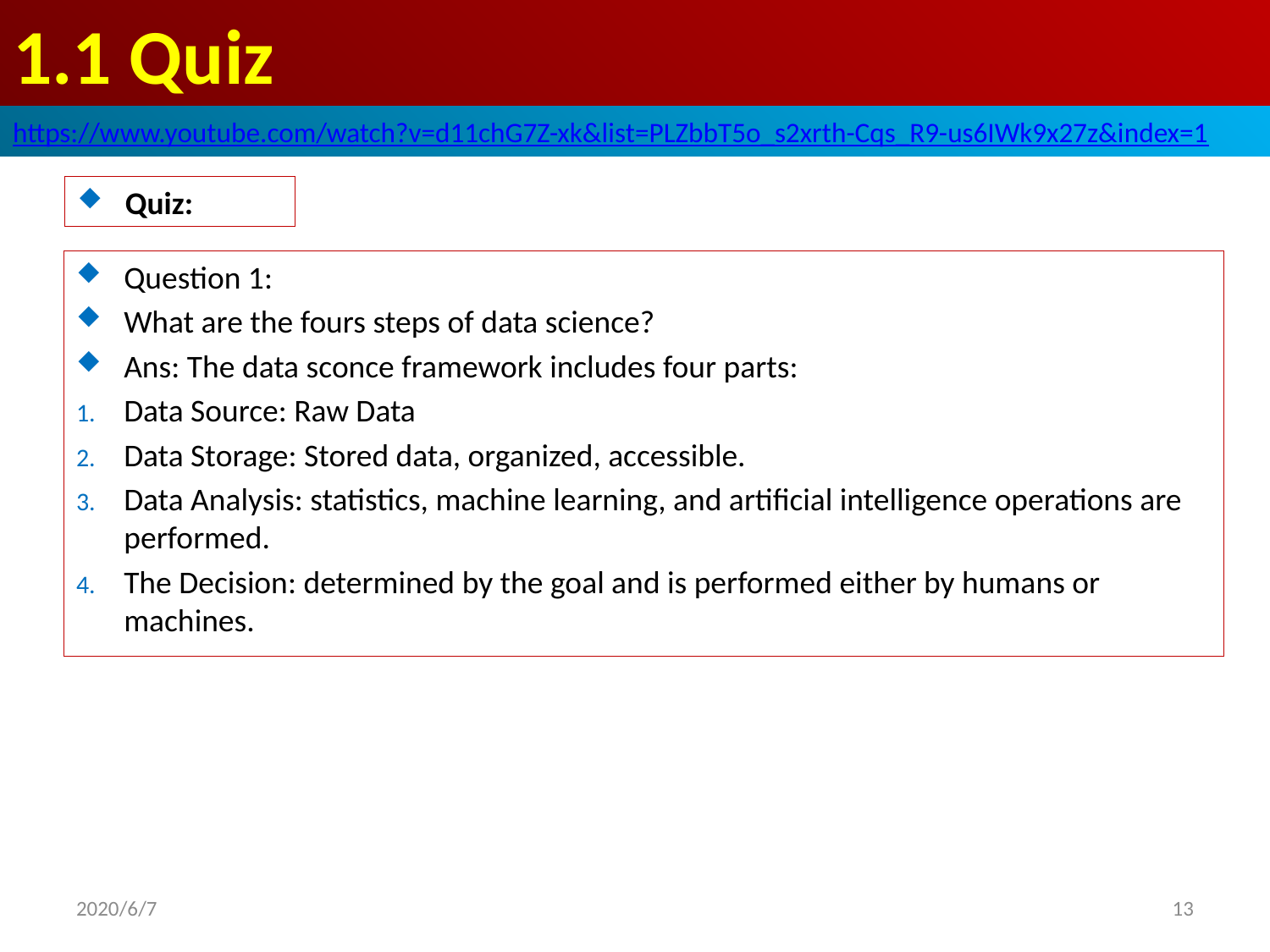

# 1.1 Quiz
https://www.youtube.com/watch?v=d11chG7Z-xk&list=PLZbbT5o_s2xrth-Cqs_R9-us6IWk9x27z&index=1
Quiz:

Question 1:
What are the fours steps of data science?
Ans: The data sconce framework includes four parts:
Data Source: Raw Data
Data Storage: Stored data, organized, accessible.
Data Analysis: statistics, machine learning, and artificial intelligence operations are performed.
The Decision: determined by the goal and is performed either by humans or machines.

2020/6/7
13